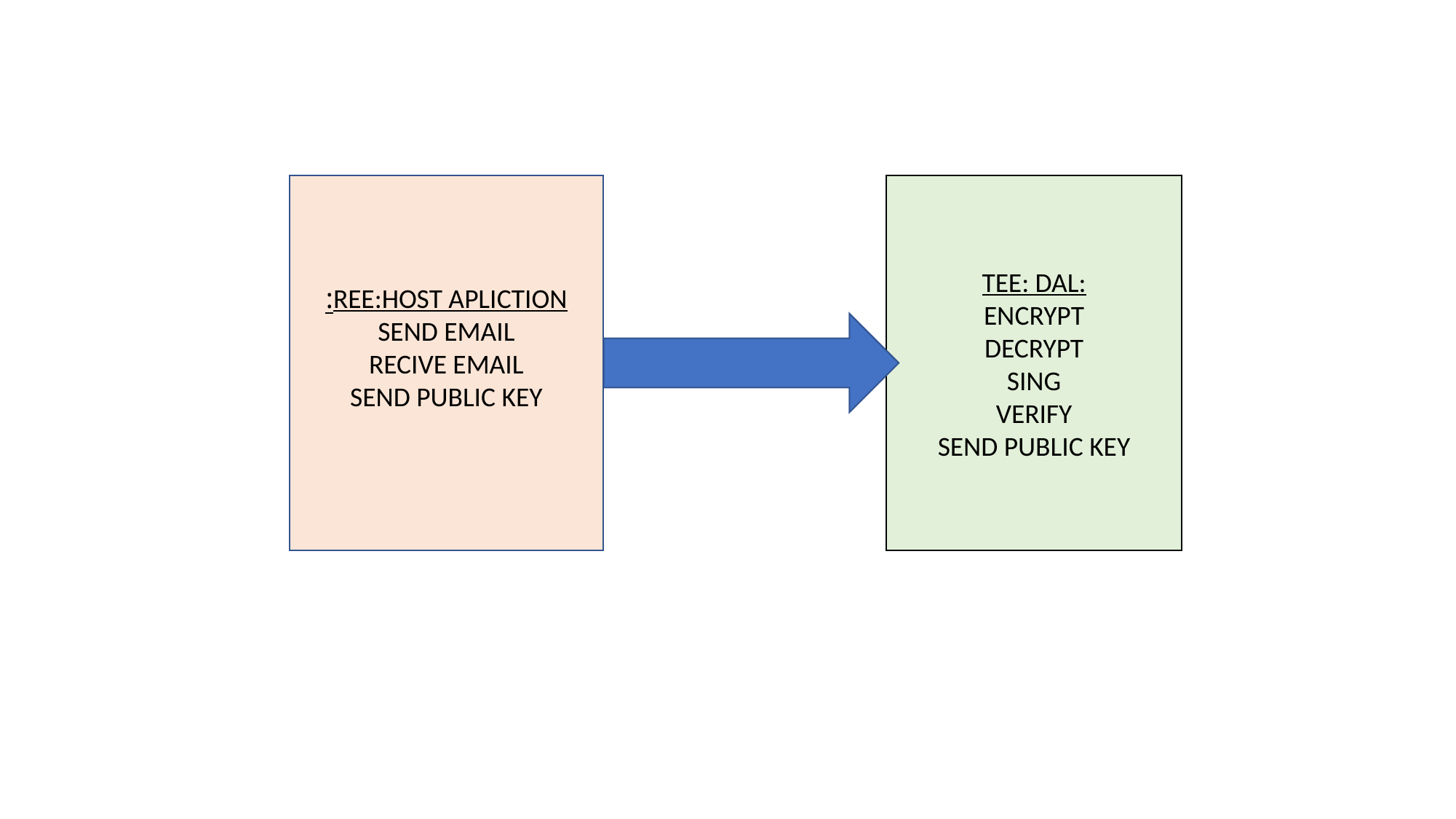

REE:HOST APLICTION:
SEND EMAIL
RECIVE EMAIL
SEND PUBLIC KEY

TEE: DAL:
ENCRYPT
DECRYPT
SING
VERIFY
SEND PUBLIC KEY